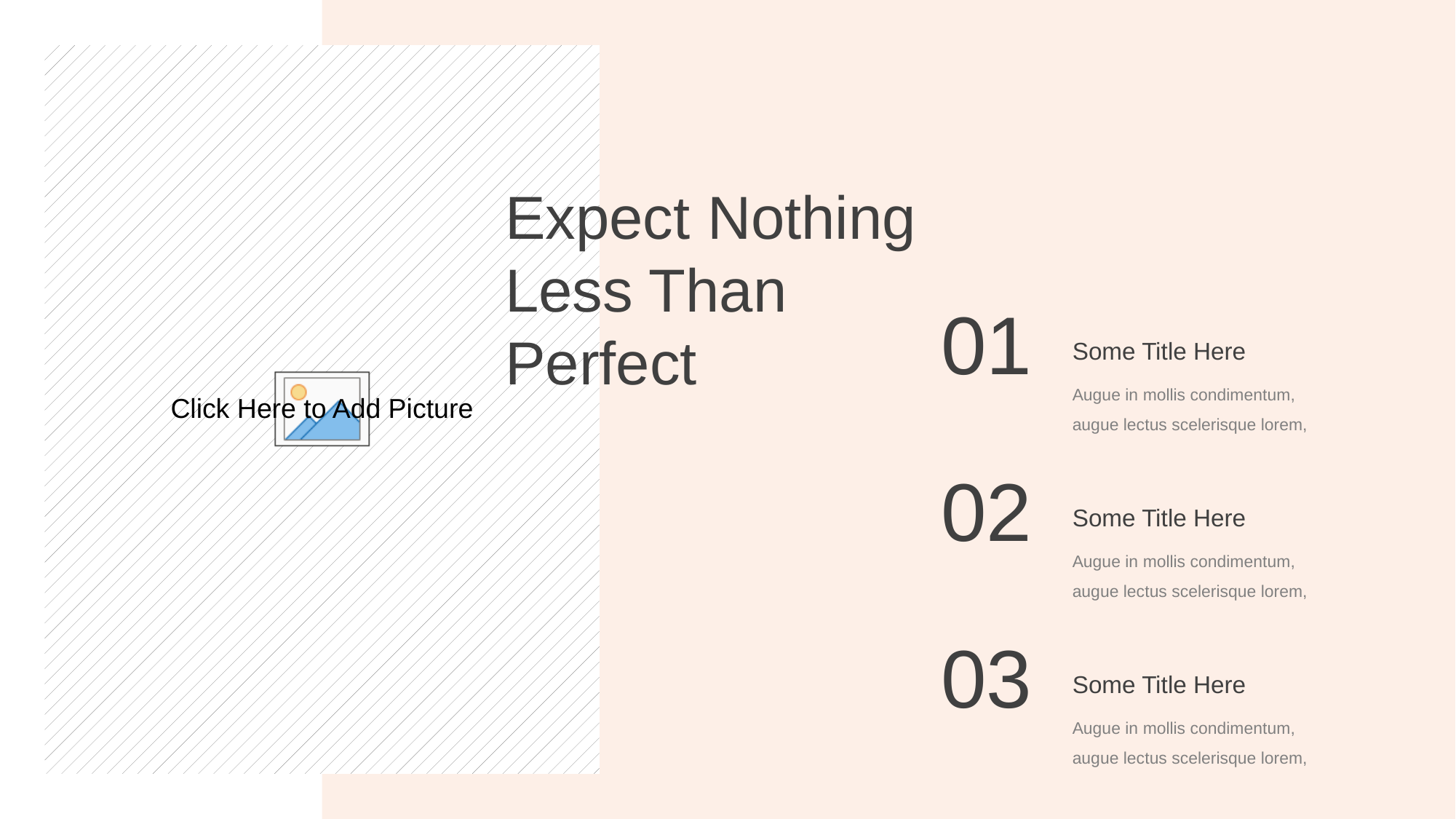

Expect Nothing Less Than Perfect
01
Some Title Here
Augue in mollis condimentum, augue lectus scelerisque lorem,
02
Some Title Here
Augue in mollis condimentum, augue lectus scelerisque lorem,
03
Some Title Here
Augue in mollis condimentum, augue lectus scelerisque lorem,